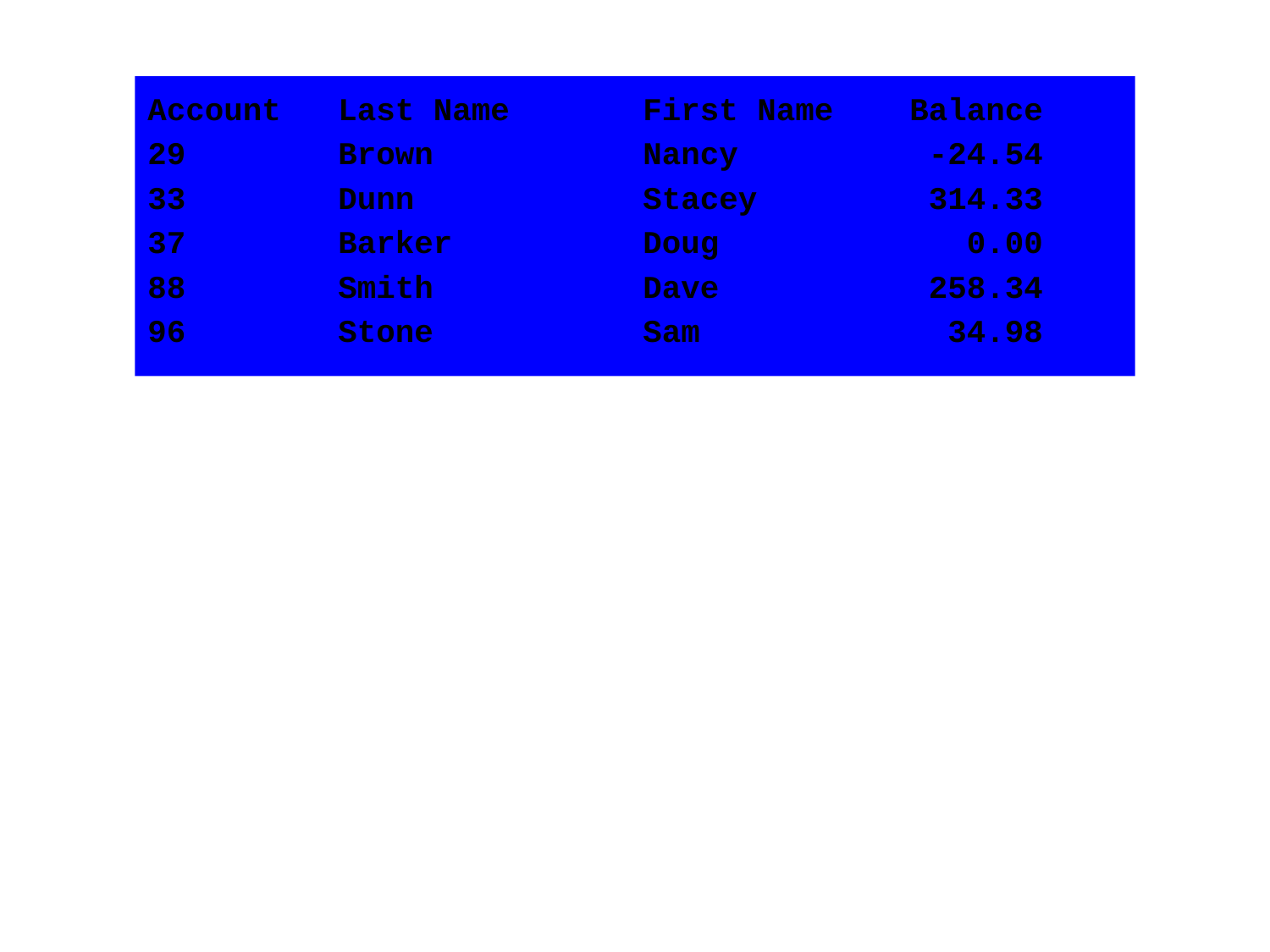

Account   Last Name       First Name    Balance
29        Brown           Nancy          -24.54
33        Dunn            Stacey         314.33
37        Barker          Doug             0.00
88        Smith           Dave           258.34
96        Stone           Sam             34.98